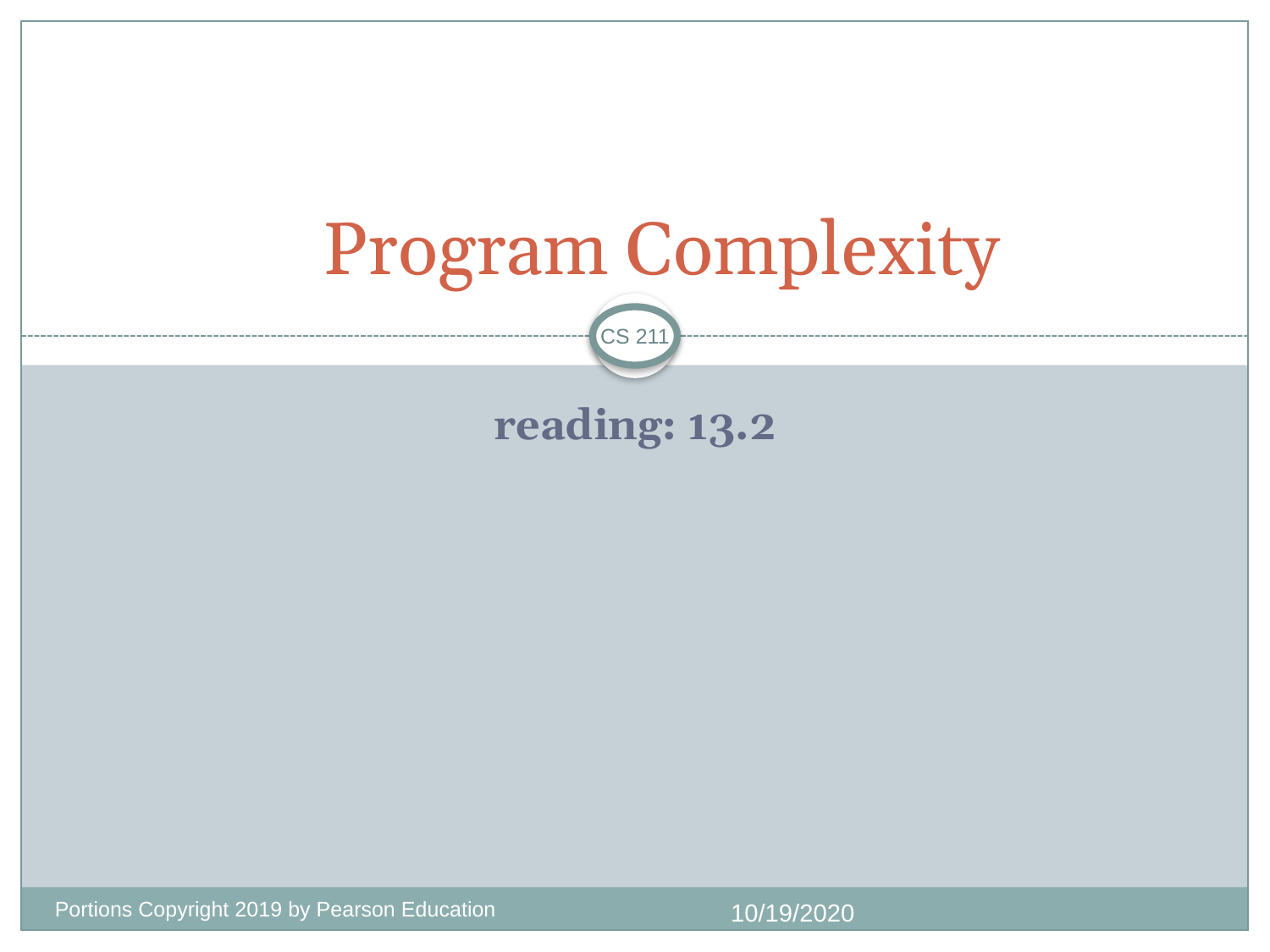

# Program Complexity
CS 211
reading: 13.2

Portions Copyright 2019 by Pearson Education
10/19/2020